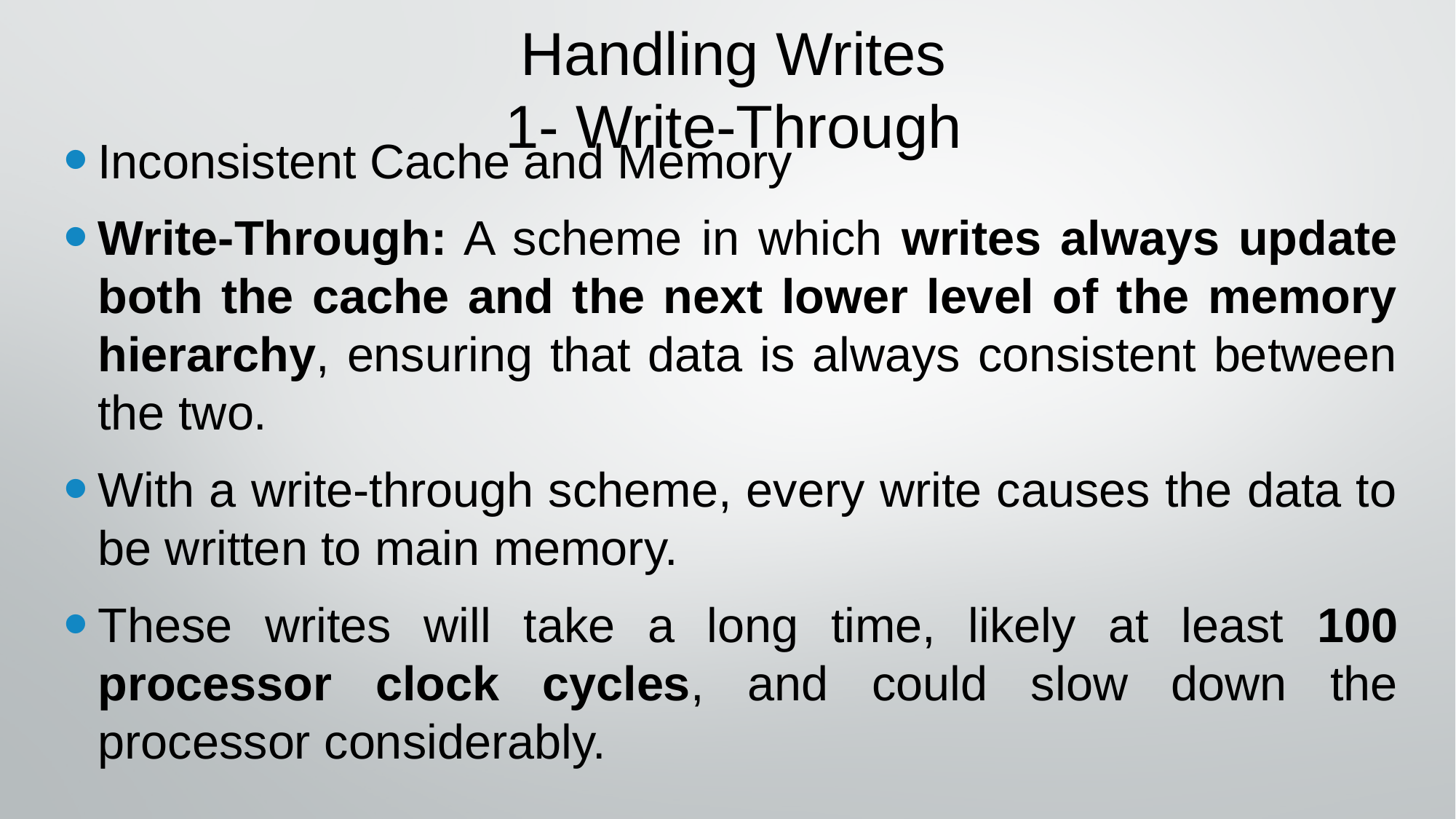

# Handling Writes 1- Write-Through
Inconsistent Cache and Memory
Write-Through: A scheme in which writes always update both the cache and the next lower level of the memory hierarchy, ensuring that data is always consistent between the two.
With a write-through scheme, every write causes the data to be written to main memory.
These writes will take a long time, likely at least 100 processor clock cycles, and could slow down the processor considerably.